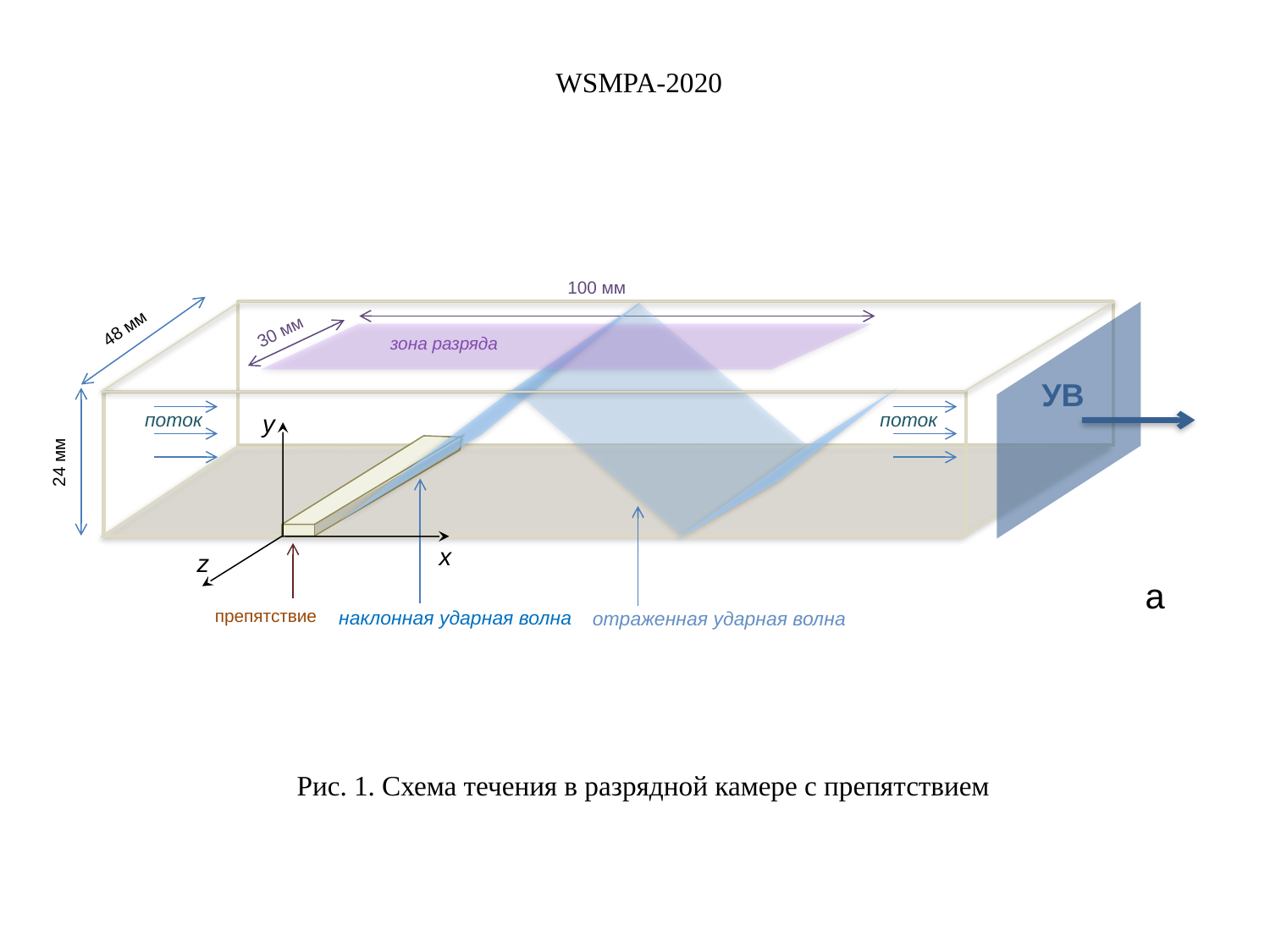

WSMPA-2020
100 мм

УВ

48 мм
30 мм

зона разряда

поток
поток
y

x
z

24 мм

препятствие
наклонная ударная волна
отраженная ударная волна
а
Рис. 1. Схема течения в разрядной камере с препятствием